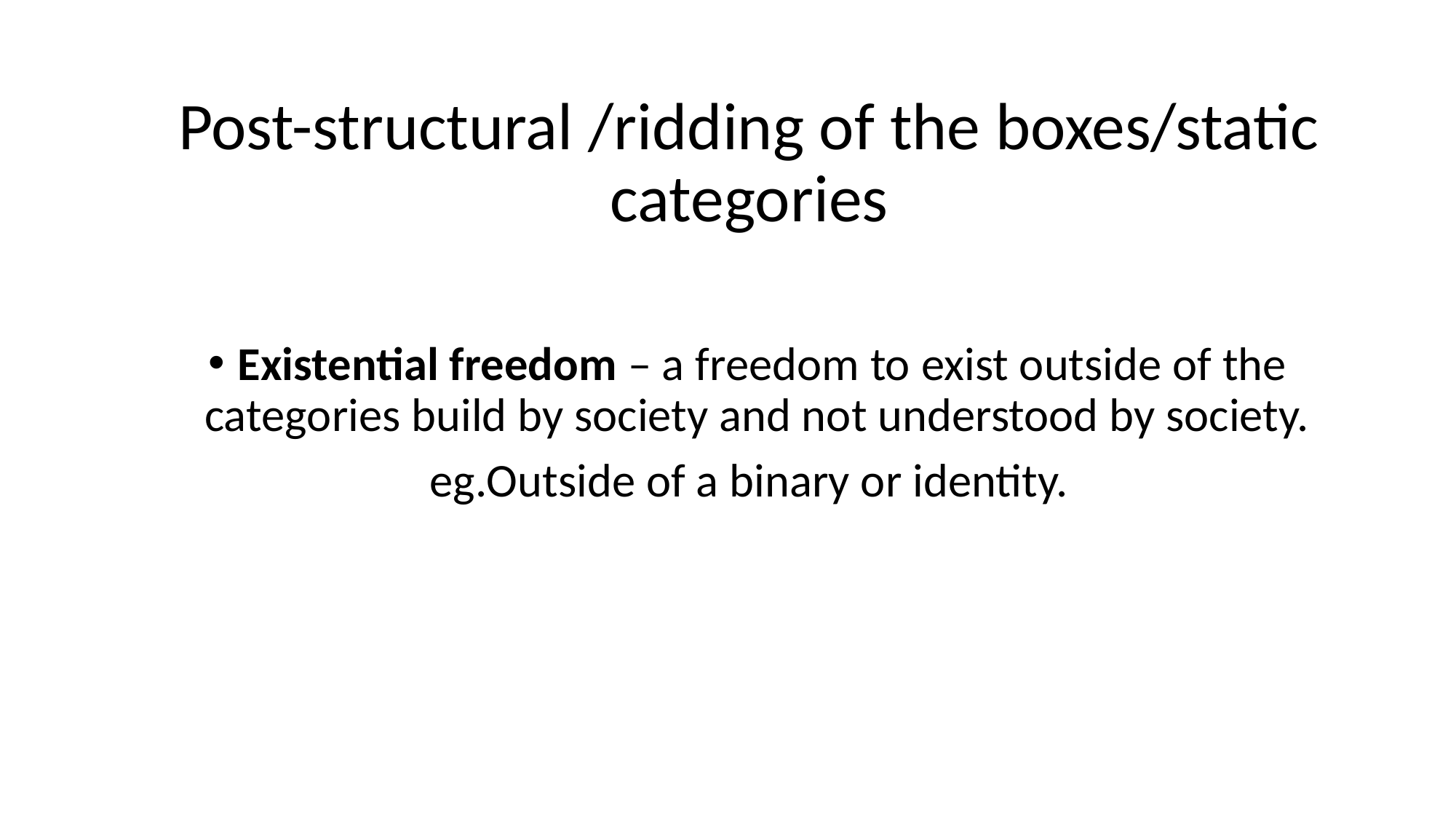

# Post-structural /ridding of the boxes/static categories
Existential freedom – a freedom to exist outside of the categories build by society and not understood by society.
eg.Outside of a binary or identity.